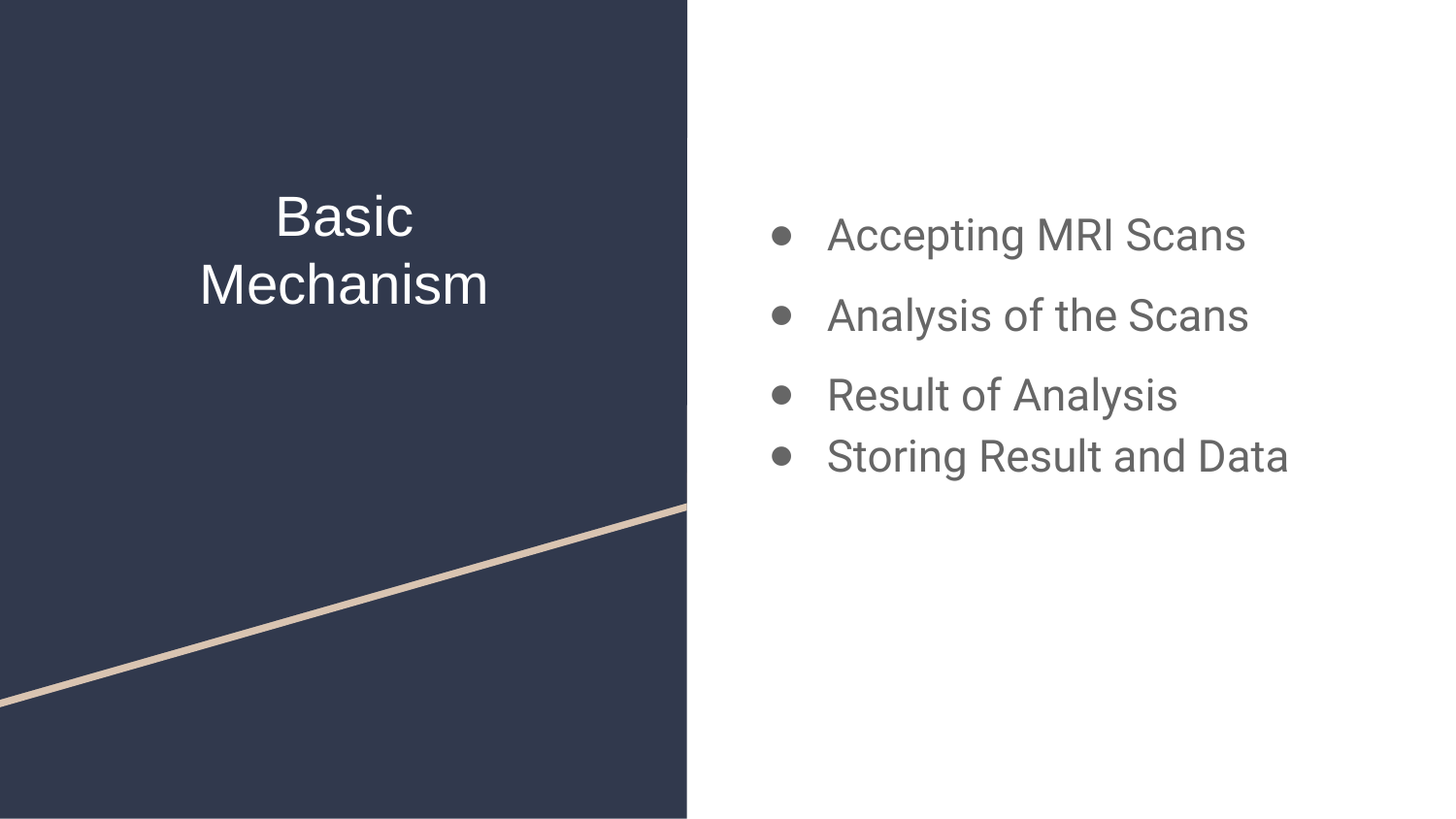

# Basic
Mechanism
Accepting MRI Scans
Analysis of the Scans
Result of Analysis
Storing Result and Data